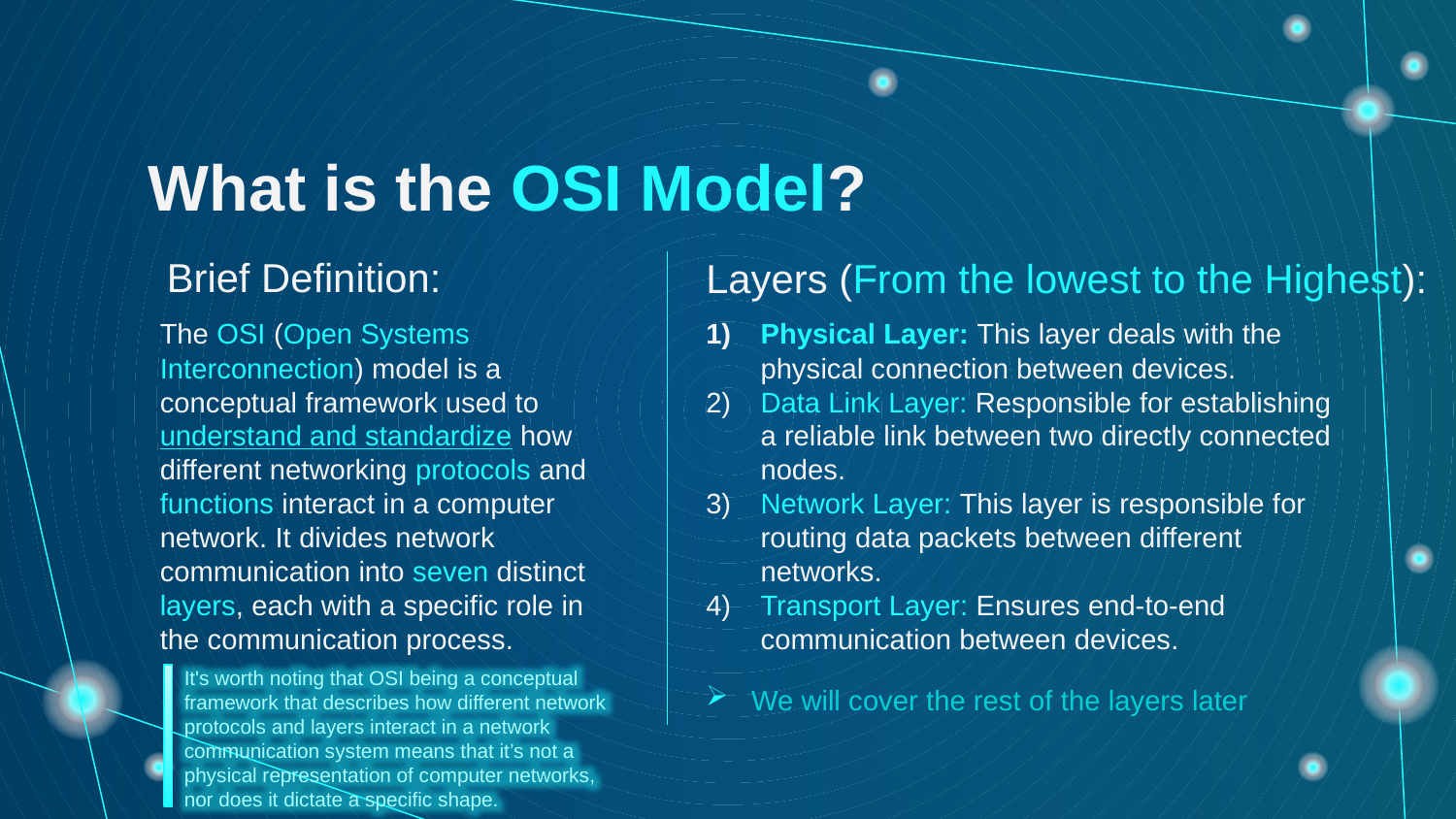

# What is the OSI Model?
Brief Definition:
Layers (From the lowest to the Highest):
The OSI (Open Systems Interconnection) model is a conceptual framework used to understand and standardize how different networking protocols and functions interact in a computer network. It divides network communication into seven distinct layers, each with a specific role in the communication process.
Physical Layer: This layer deals with the physical connection between devices.
Data Link Layer: Responsible for establishing a reliable link between two directly connected nodes.
Network Layer: This layer is responsible for routing data packets between different networks.
Transport Layer: Ensures end-to-end communication between devices.
It's worth noting that OSI being a conceptual framework that describes how different network protocols and layers interact in a network communication system means that it’s not a physical representation of computer networks, nor does it dictate a specific shape.

We will cover the rest of the layers later